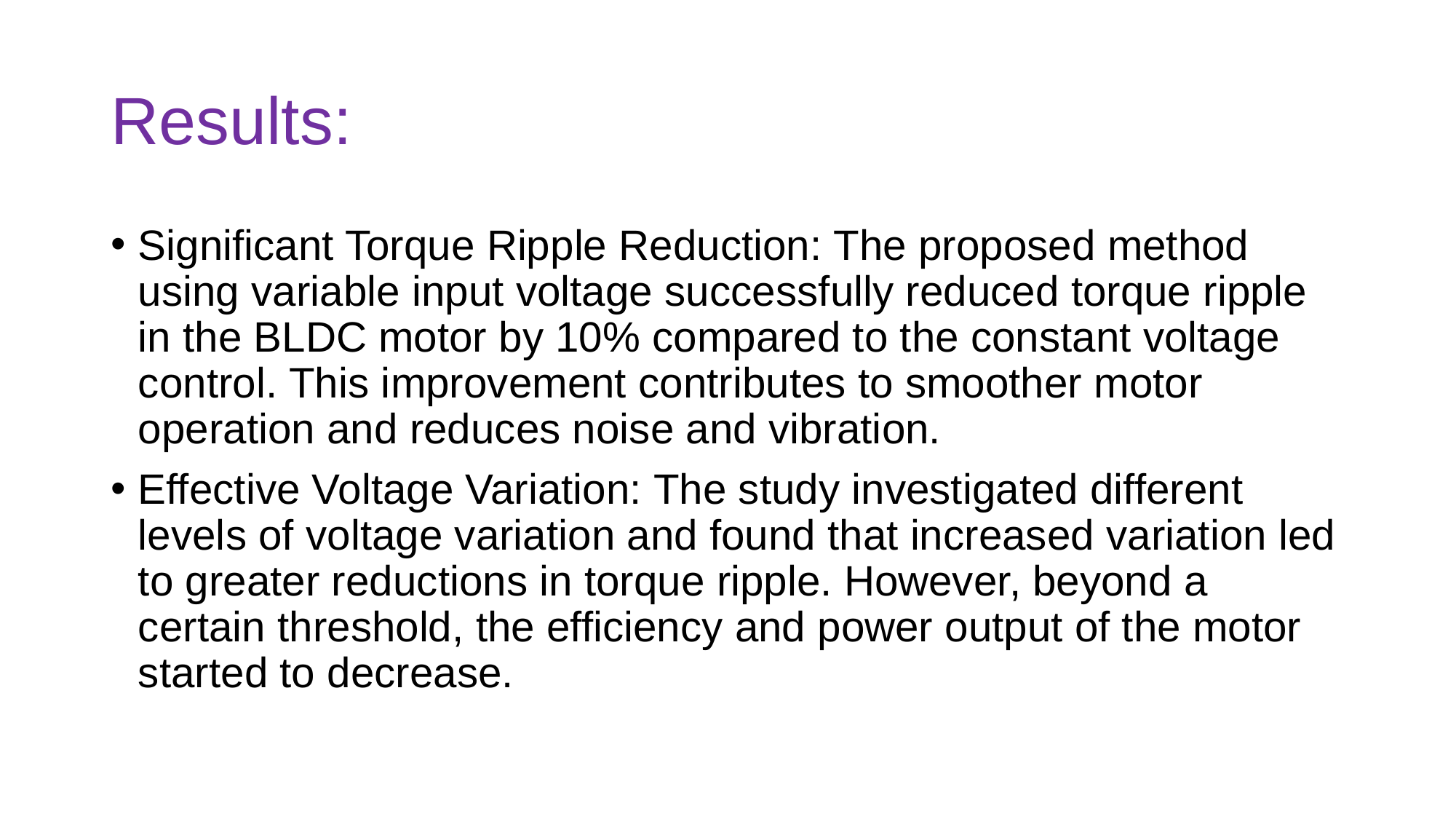

# Results:
Significant Torque Ripple Reduction: The proposed method using variable input voltage successfully reduced torque ripple in the BLDC motor by 10% compared to the constant voltage control. This improvement contributes to smoother motor operation and reduces noise and vibration.
Effective Voltage Variation: The study investigated different levels of voltage variation and found that increased variation led to greater reductions in torque ripple. However, beyond a certain threshold, the efficiency and power output of the motor started to decrease.